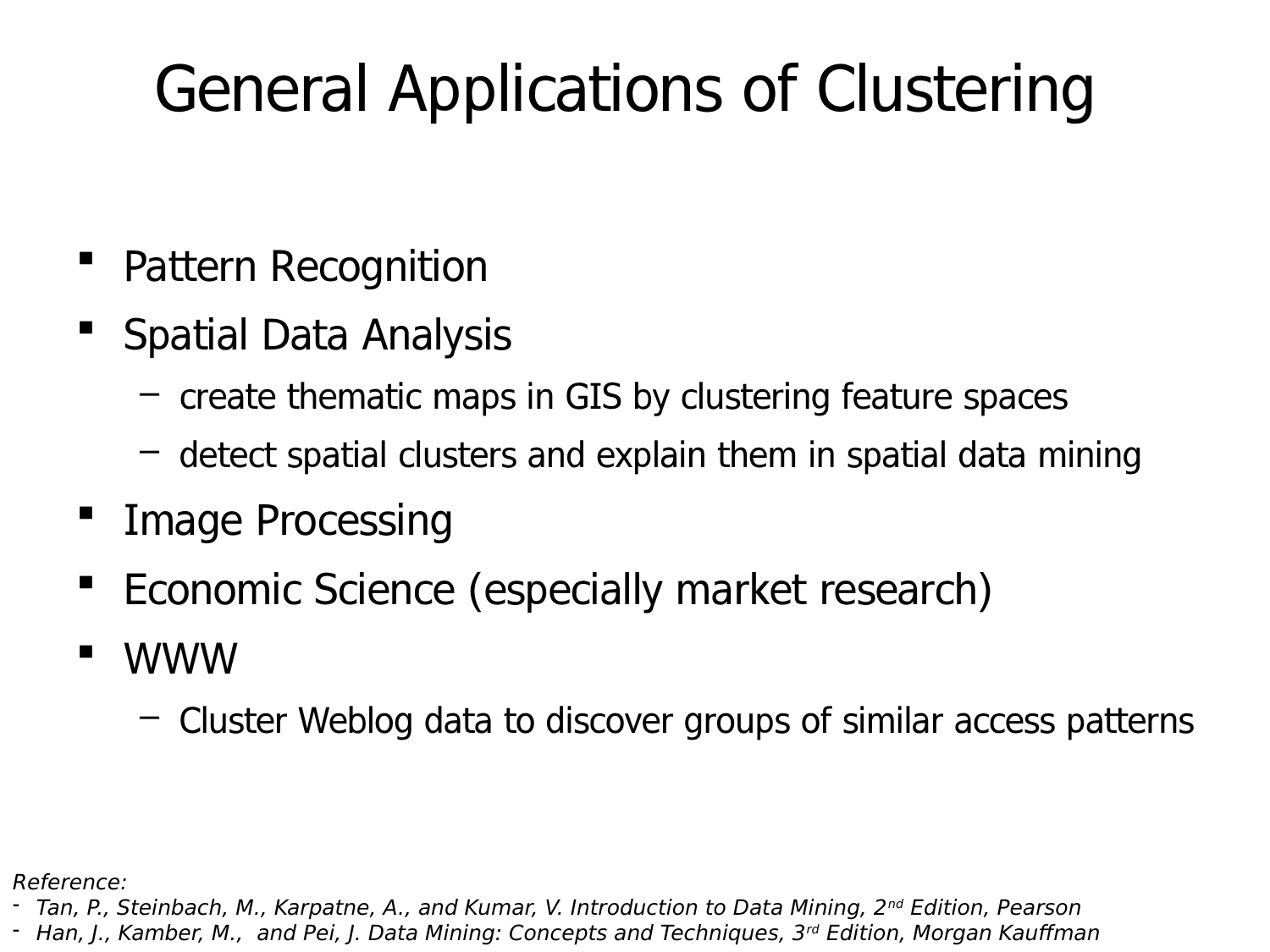

# General Applications of Clustering
Pattern Recognition
Spatial Data Analysis
create thematic maps in GIS by clustering feature spaces
detect spatial clusters and explain them in spatial data mining
Image Processing
Economic Science (especially market research)
WWW
Cluster Weblog data to discover groups of similar access patterns